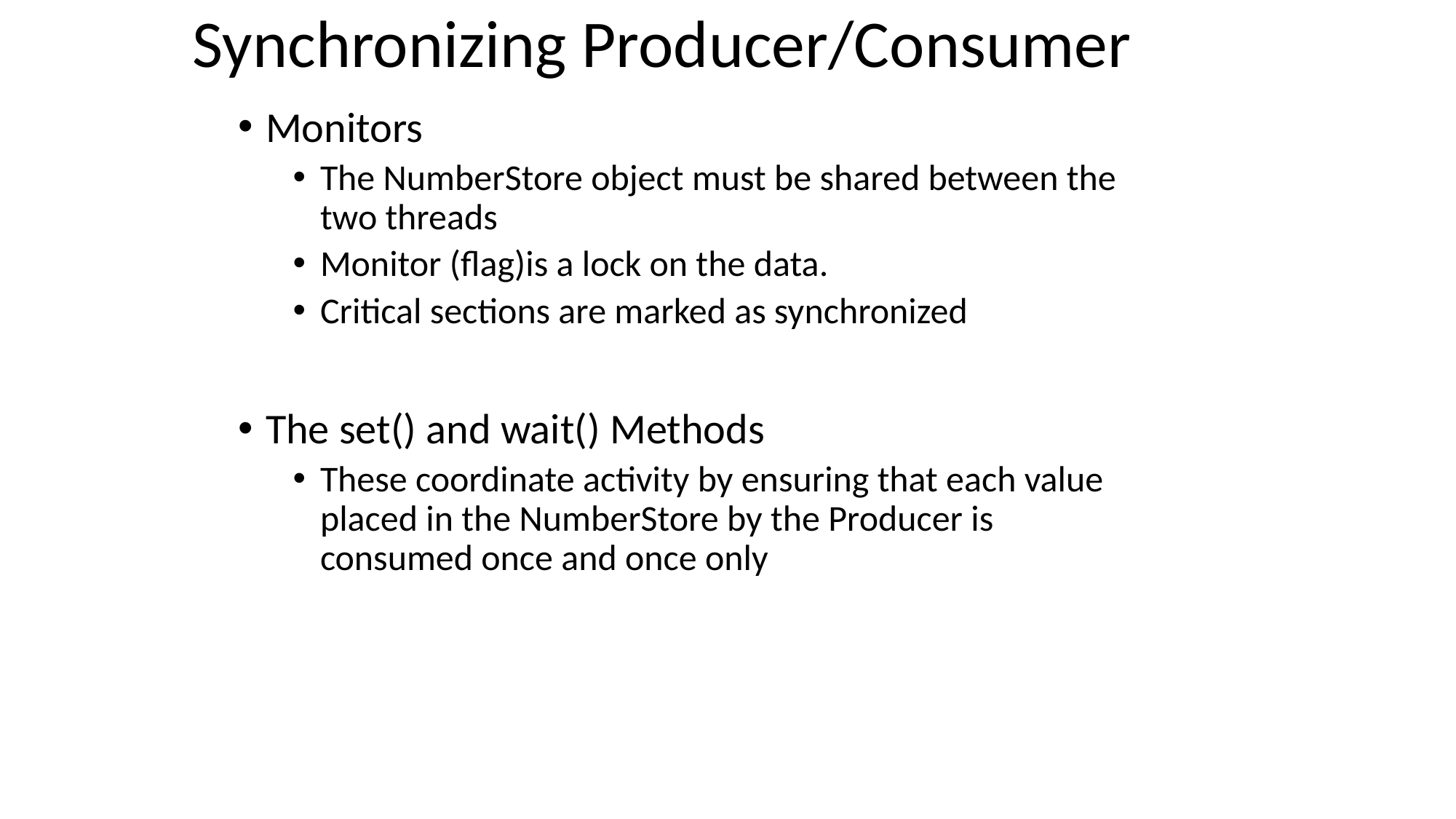

# Synchronizing Producer/Consumer
Monitors
The NumberStore object must be shared between the two threads
Monitor (flag)is a lock on the data.
Critical sections are marked as synchronized

The set() and wait() Methods
These coordinate activity by ensuring that each value placed in the NumberStore by the Producer is consumed once and once only